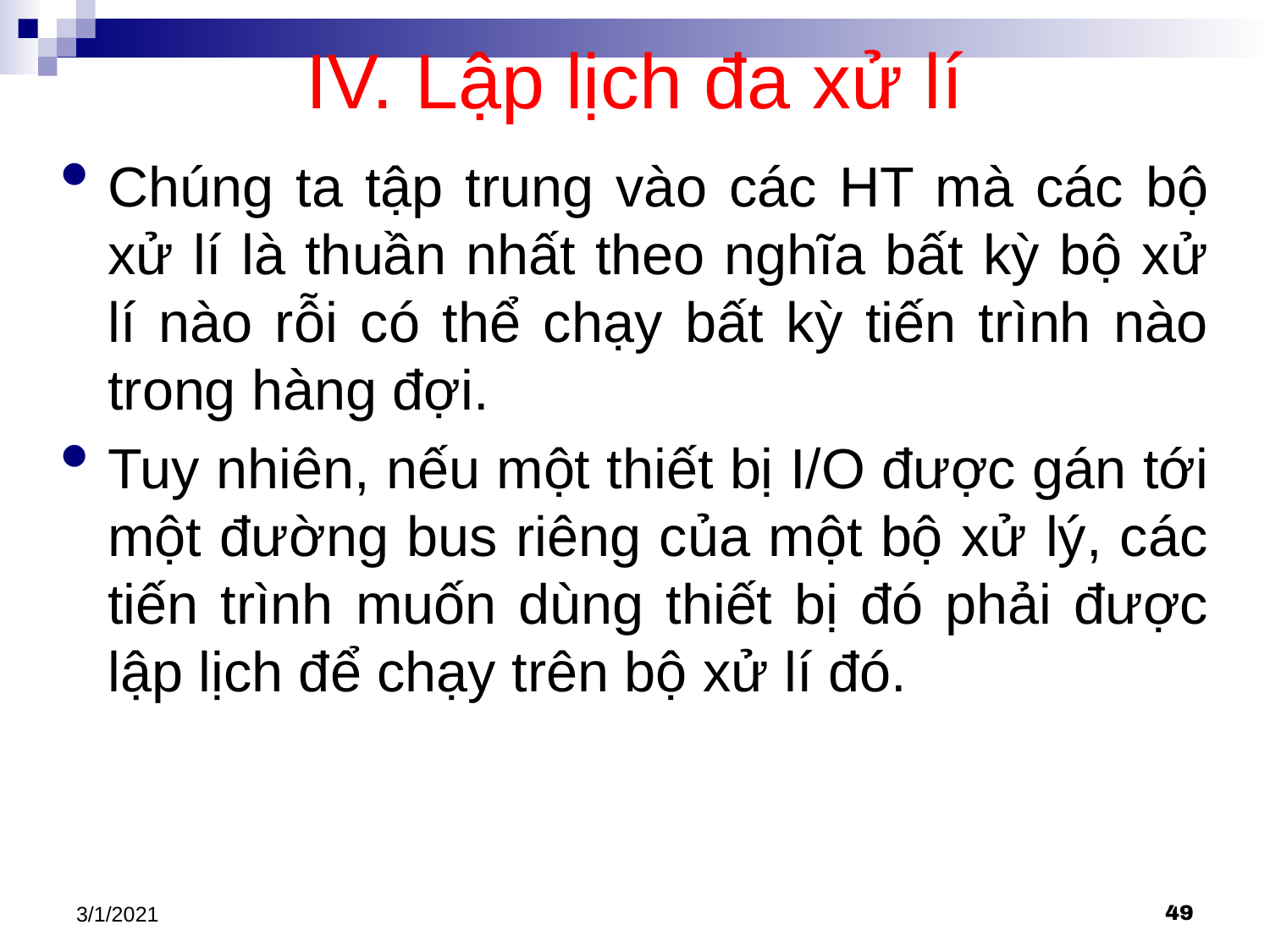

# IV. Lập lịch đa xử lí
Chúng ta tập trung vào các HT mà các bộ xử lí là thuần nhất theo nghĩa bất kỳ bộ xử lí nào rỗi có thể chạy bất kỳ tiến trình nào trong hàng đợi.
Tuy nhiên, nếu một thiết bị I/O được gán tới một đường bus riêng của một bộ xử lý, các tiến trình muốn dùng thiết bị đó phải được lập lịch để chạy trên bộ xử lí đó.
3/1/2021
49